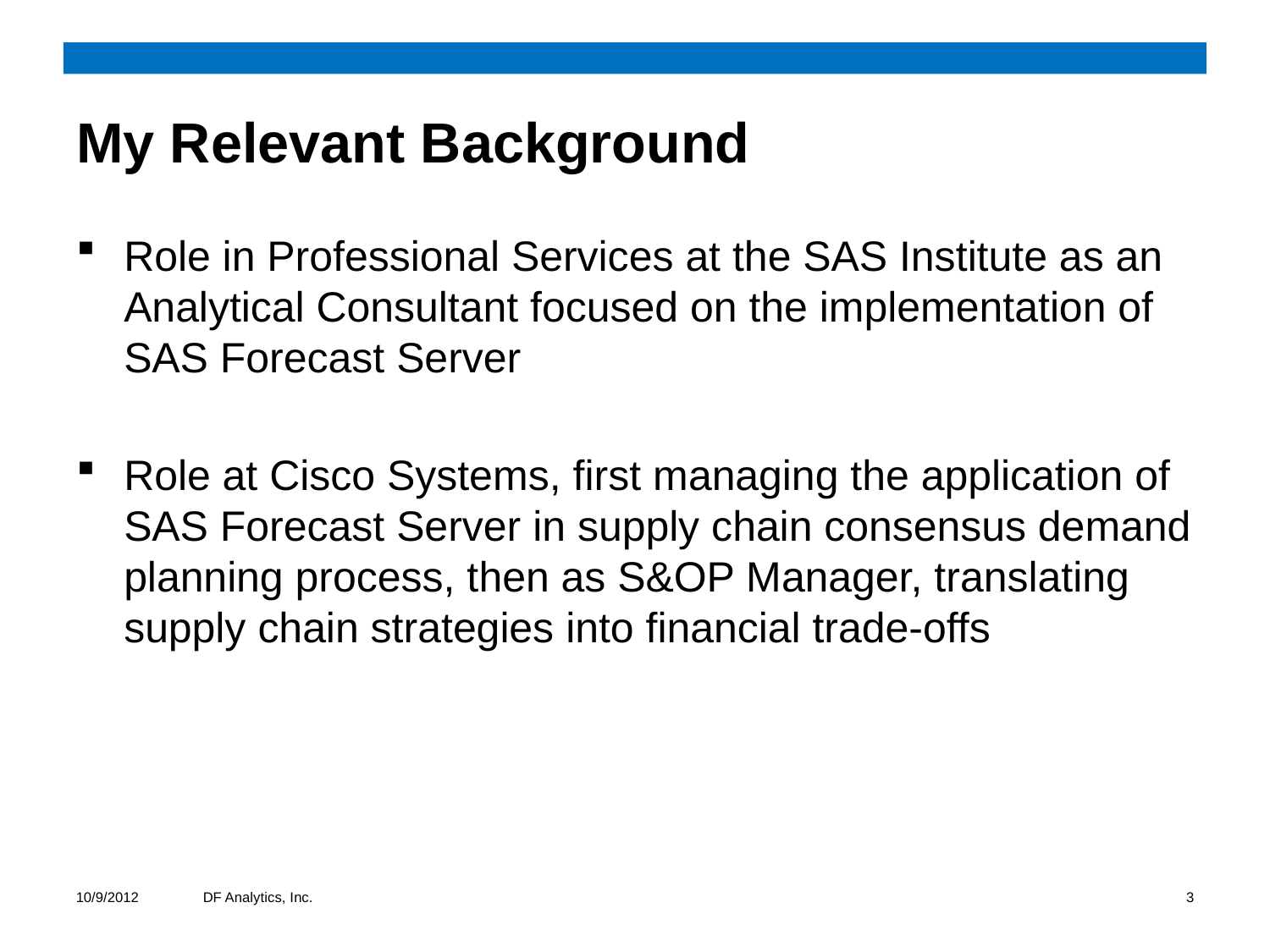

# My Relevant Background
Role in Professional Services at the SAS Institute as an Analytical Consultant focused on the implementation of SAS Forecast Server

Role at Cisco Systems, first managing the application of SAS Forecast Server in supply chain consensus demand planning process, then as S&OP Manager, translating supply chain strategies into financial trade-offs

10/9/2012
DF Analytics, Inc.
3